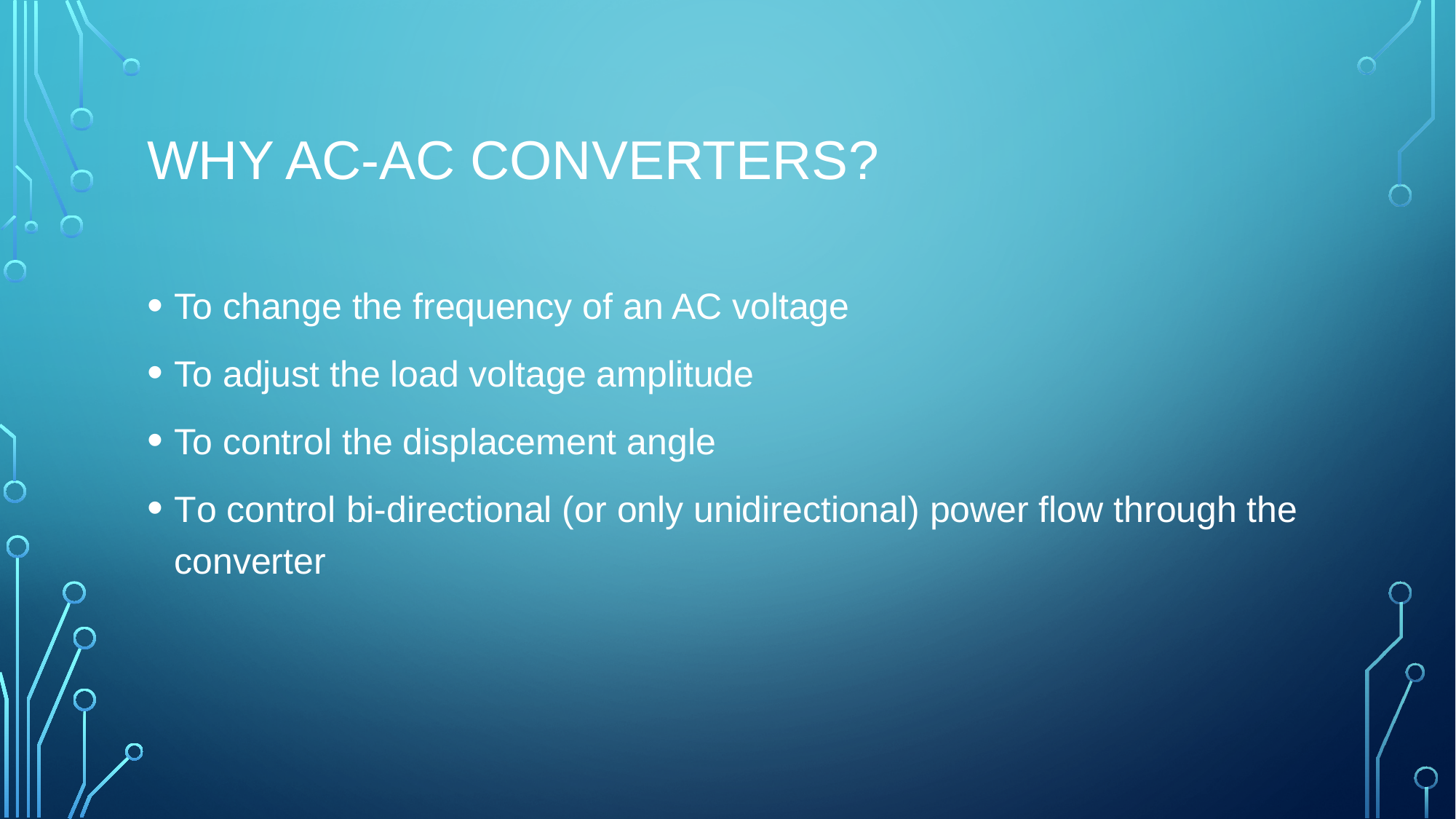

# Why Ac-ac converters?
To change the frequency of an AC voltage
To adjust the load voltage amplitude
To control the displacement angle
To control bi-directional (or only unidirectional) power flow through the converter